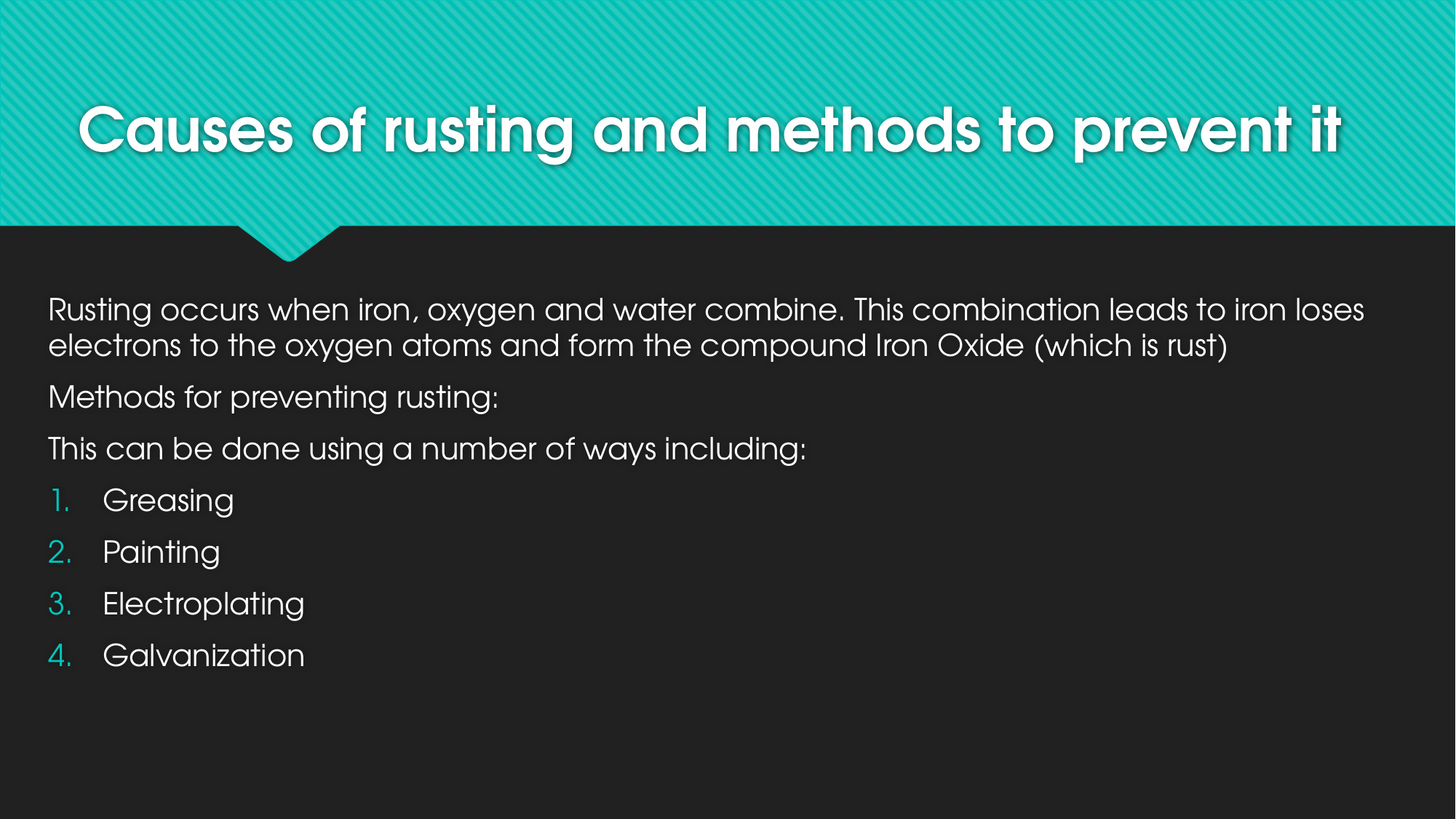

# Causes of rusting and methods to prevent it

Rusting occurs when iron, oxygen and water combine. This combination leads to iron loses electrons to the oxygen atoms and form the compound Iron Oxide (which is rust)
Methods for preventing rusting:
This can be done using a number of ways including:
Greasing
Painting
Electroplating
Galvanization